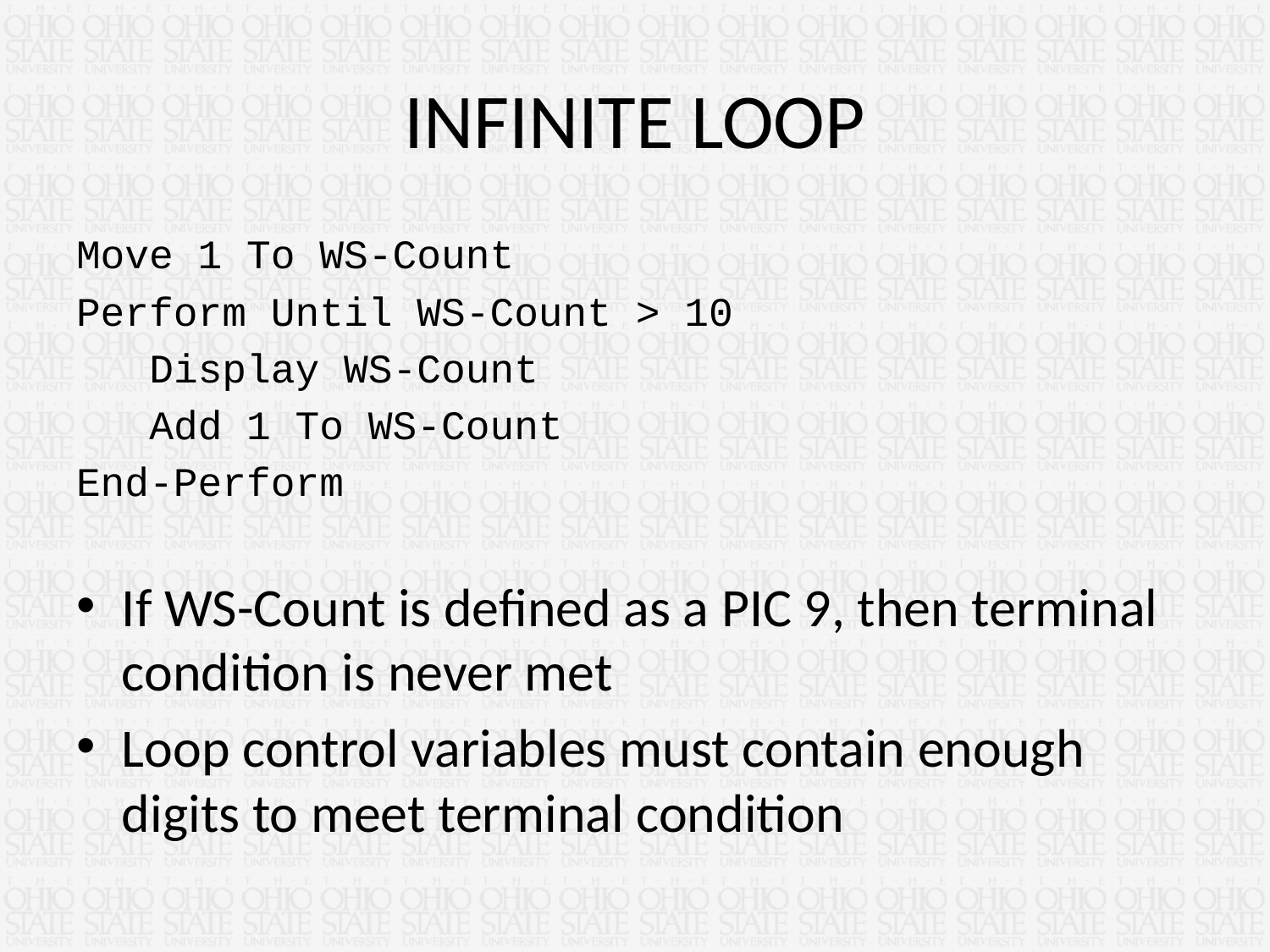

# INFINITE LOOP
Move 1 To WS-Count
Perform Until WS-Count > 10
   Display WS-Count
   Add 1 To WS-Count
End-Perform

If WS-Count is defined as a PIC 9, then terminal condition is never met
Loop control variables must contain enough digits to meet terminal condition